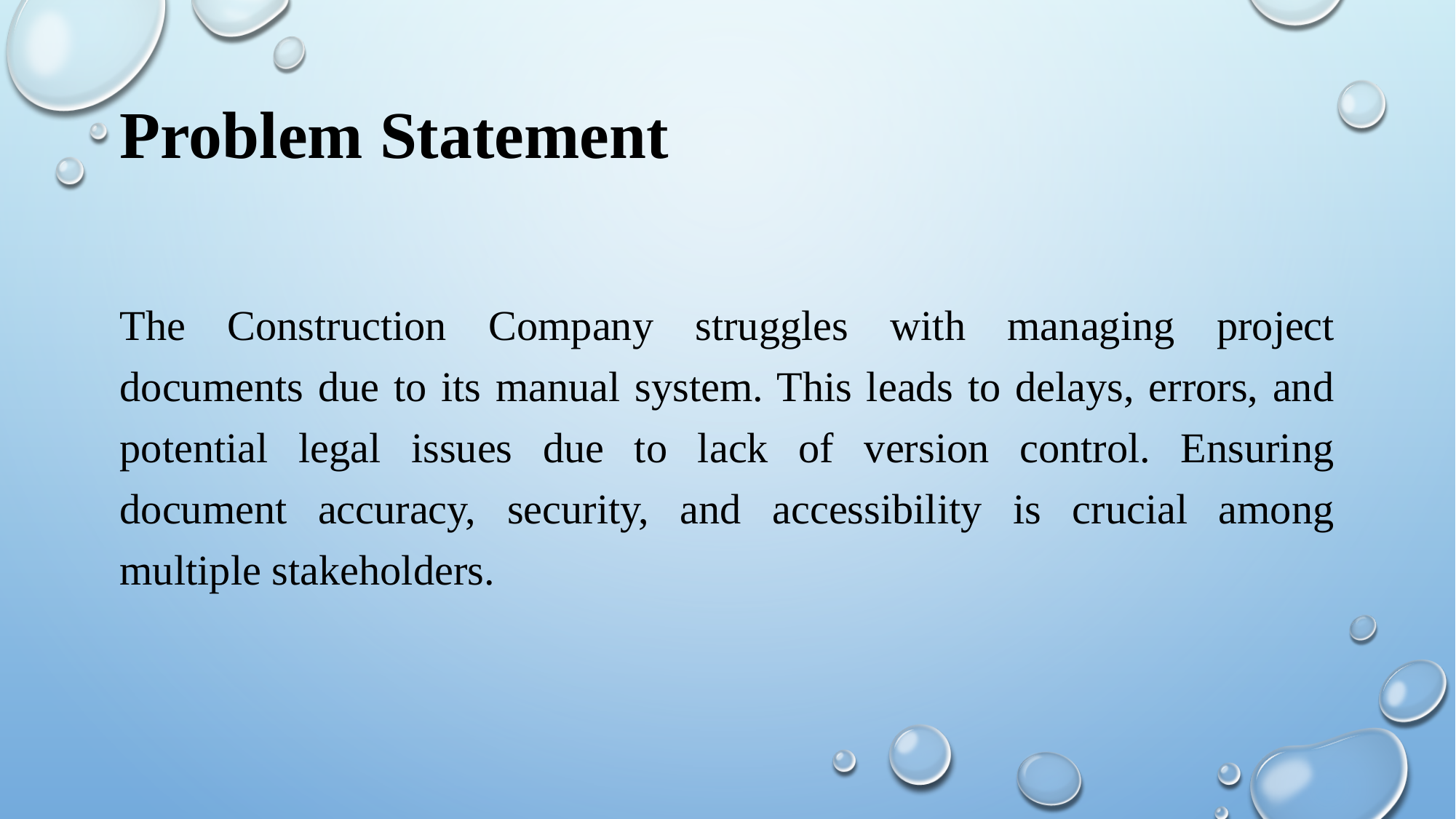

# Problem Statement
The Construction Company struggles with managing project documents due to its manual system. This leads to delays, errors, and potential legal issues due to lack of version control. Ensuring document accuracy, security, and accessibility is crucial among multiple stakeholders.